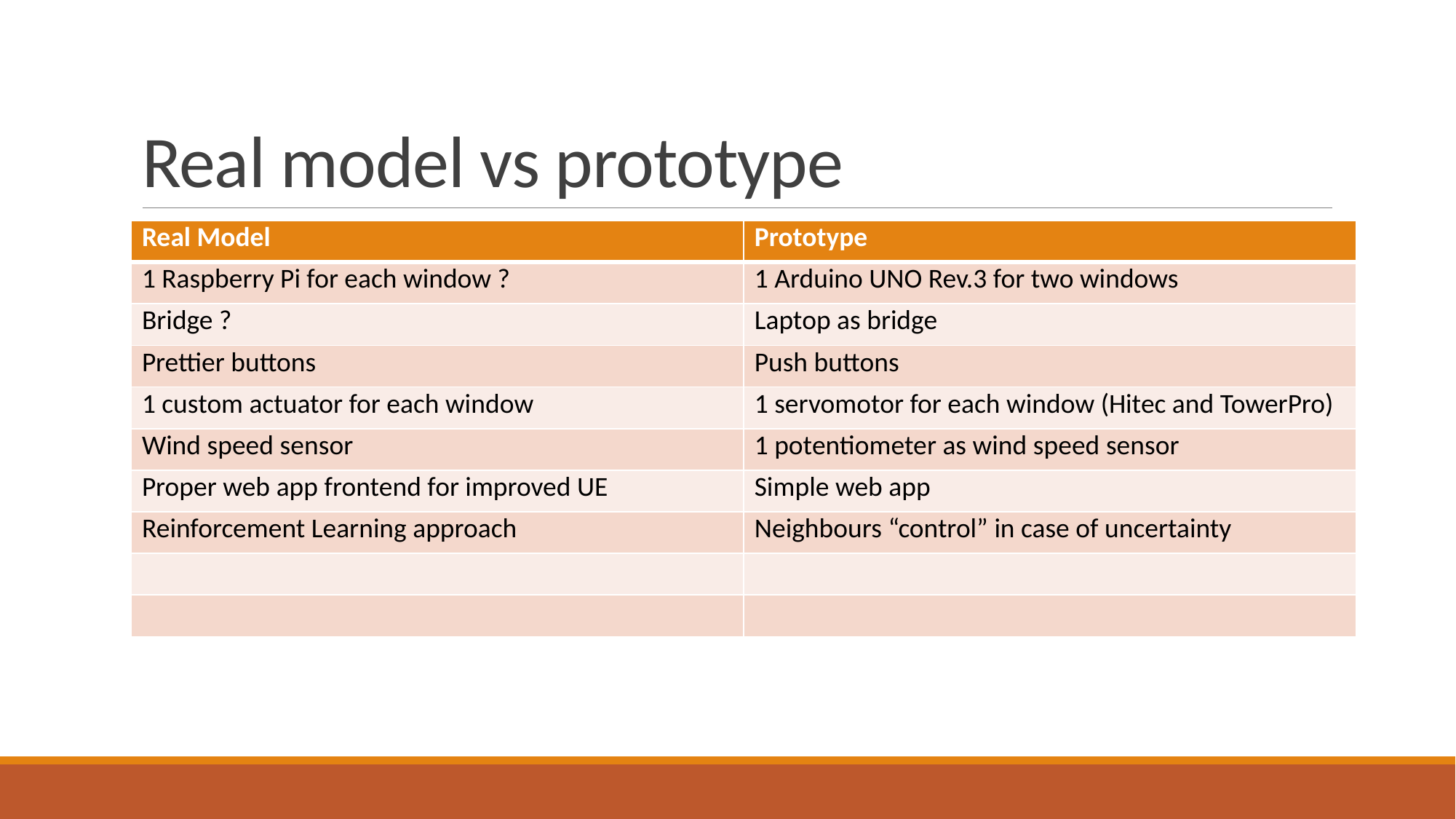

# Real model vs prototype
| Real Model | Prototype |
| --- | --- |
| 1 Raspberry Pi for each window ? | 1 Arduino UNO Rev.3 for two windows |
| Bridge ? | Laptop as bridge |
| Prettier buttons | Push buttons |
| 1 custom actuator for each window | 1 servomotor for each window (Hitec and TowerPro) |
| Wind speed sensor | 1 potentiometer as wind speed sensor |
| Proper web app frontend for improved UE | Simple web app |
| Reinforcement Learning approach | Neighbours “control” in case of uncertainty |
|  |  |
|  |  |